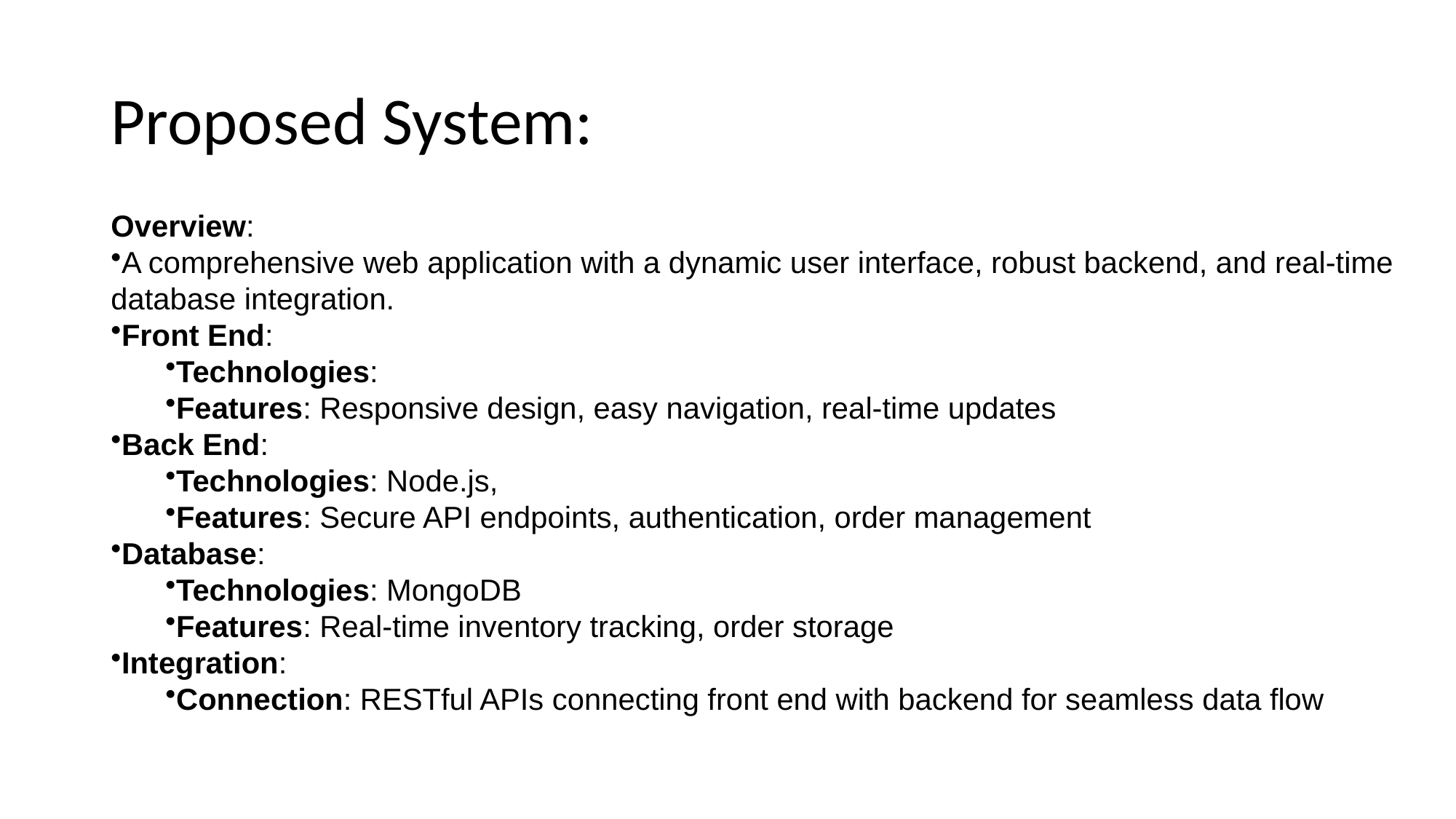

# Proposed System:
Overview:
A comprehensive web application with a dynamic user interface, robust backend, and real-time database integration.
Front End:
Technologies:
Features: Responsive design, easy navigation, real-time updates
Back End:
Technologies: Node.js,
Features: Secure API endpoints, authentication, order management
Database:
Technologies: MongoDB
Features: Real-time inventory tracking, order storage
Integration:
Connection: RESTful APIs connecting front end with backend for seamless data flow